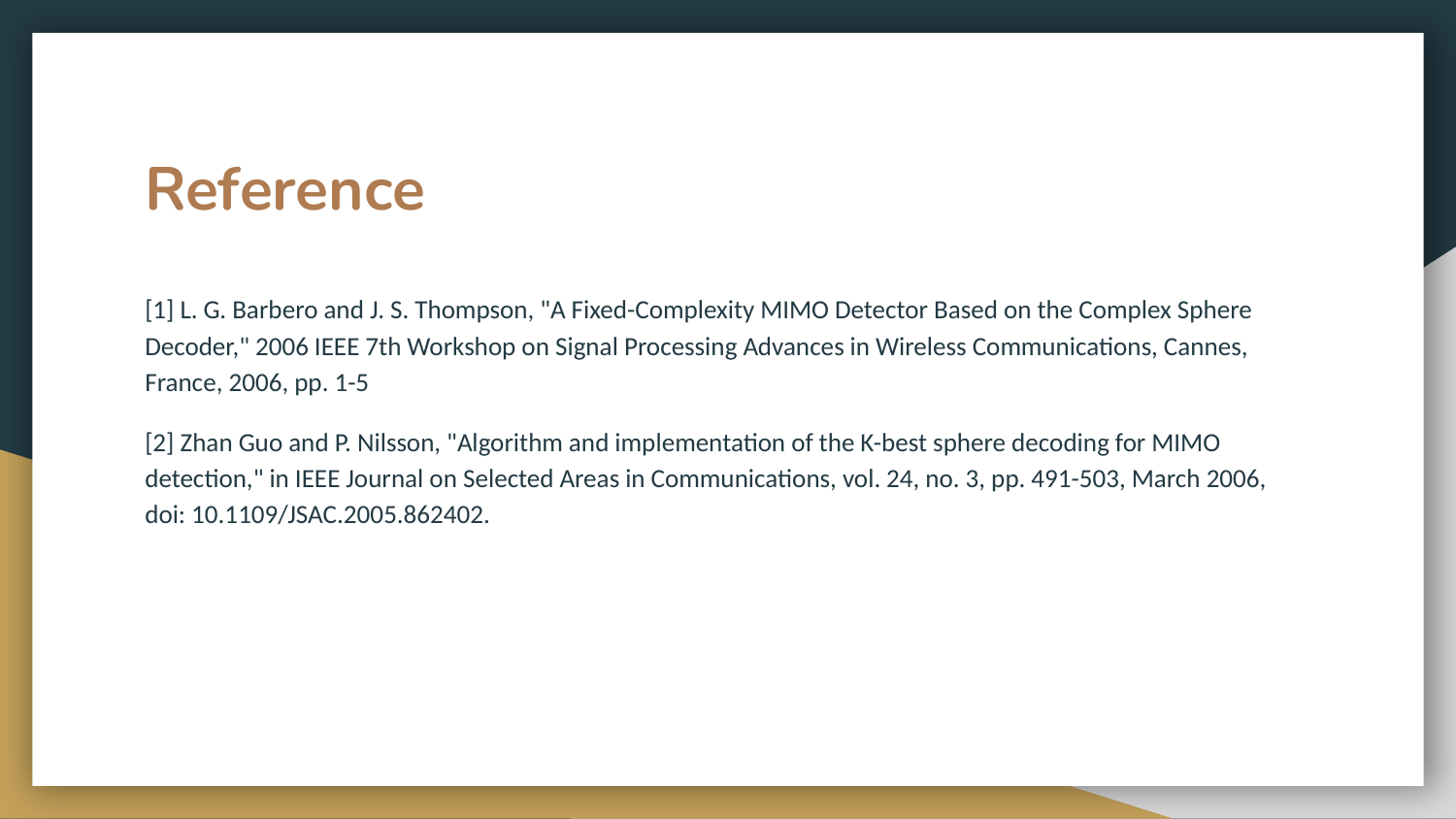

# Reference
[1] L. G. Barbero and J. S. Thompson, "A Fixed-Complexity MIMO Detector Based on the Complex Sphere Decoder," 2006 IEEE 7th Workshop on Signal Processing Advances in Wireless Communications, Cannes, France, 2006, pp. 1-5
[2] Zhan Guo and P. Nilsson, "Algorithm and implementation of the K-best sphere decoding for MIMO detection," in IEEE Journal on Selected Areas in Communications, vol. 24, no. 3, pp. 491-503, March 2006, doi: 10.1109/JSAC.2005.862402.